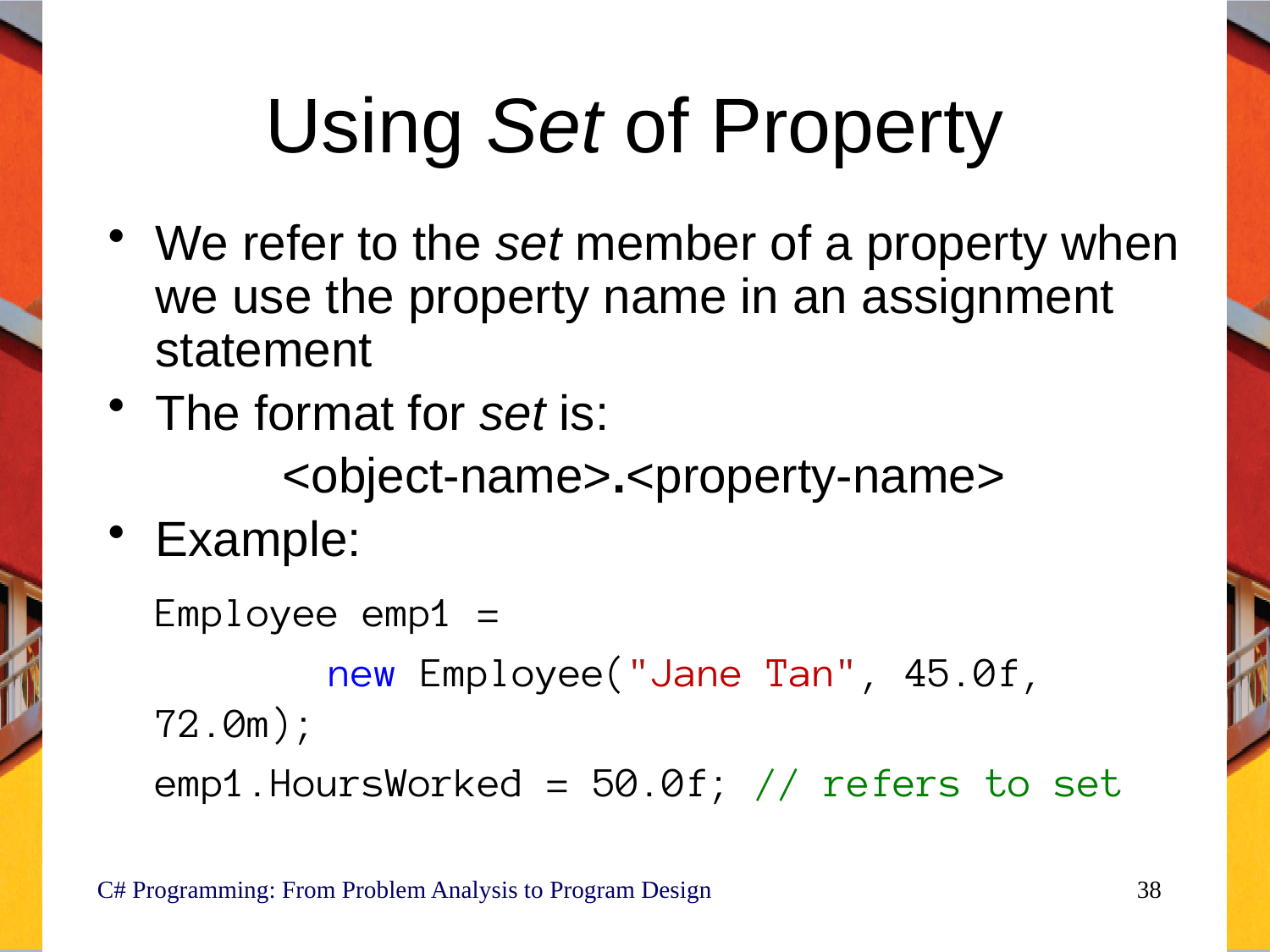

# Using Set of Property
We refer to the set member of a property when we use the property name in an assignment statement
The format for set is:
	 	<object-name>.<property-name>
Example:
	Employee emp1 =
		  new Employee("Jane Tan", 45.0f, 72.0m);
	emp1.HoursWorked = 50.0f; // refers to set
C# Programming: From Problem Analysis to Program Design

38